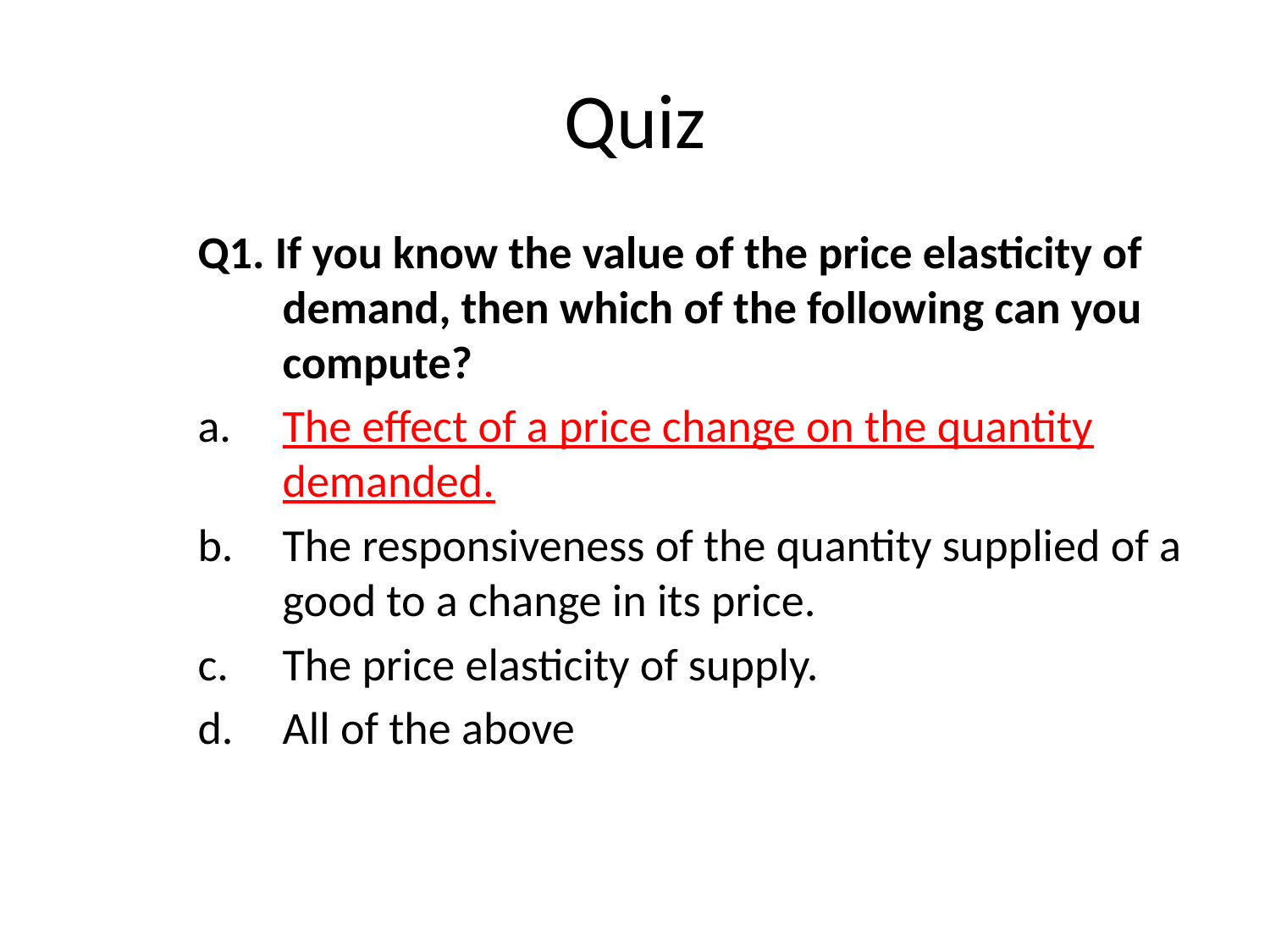

# Quiz
Q1. If you know the value of the price elasticity of demand, then which of the following can you compute?
The effect of a price change on the quantity demanded.
The responsiveness of the quantity supplied of a good to a change in its price.
The price elasticity of supply.
All of the above